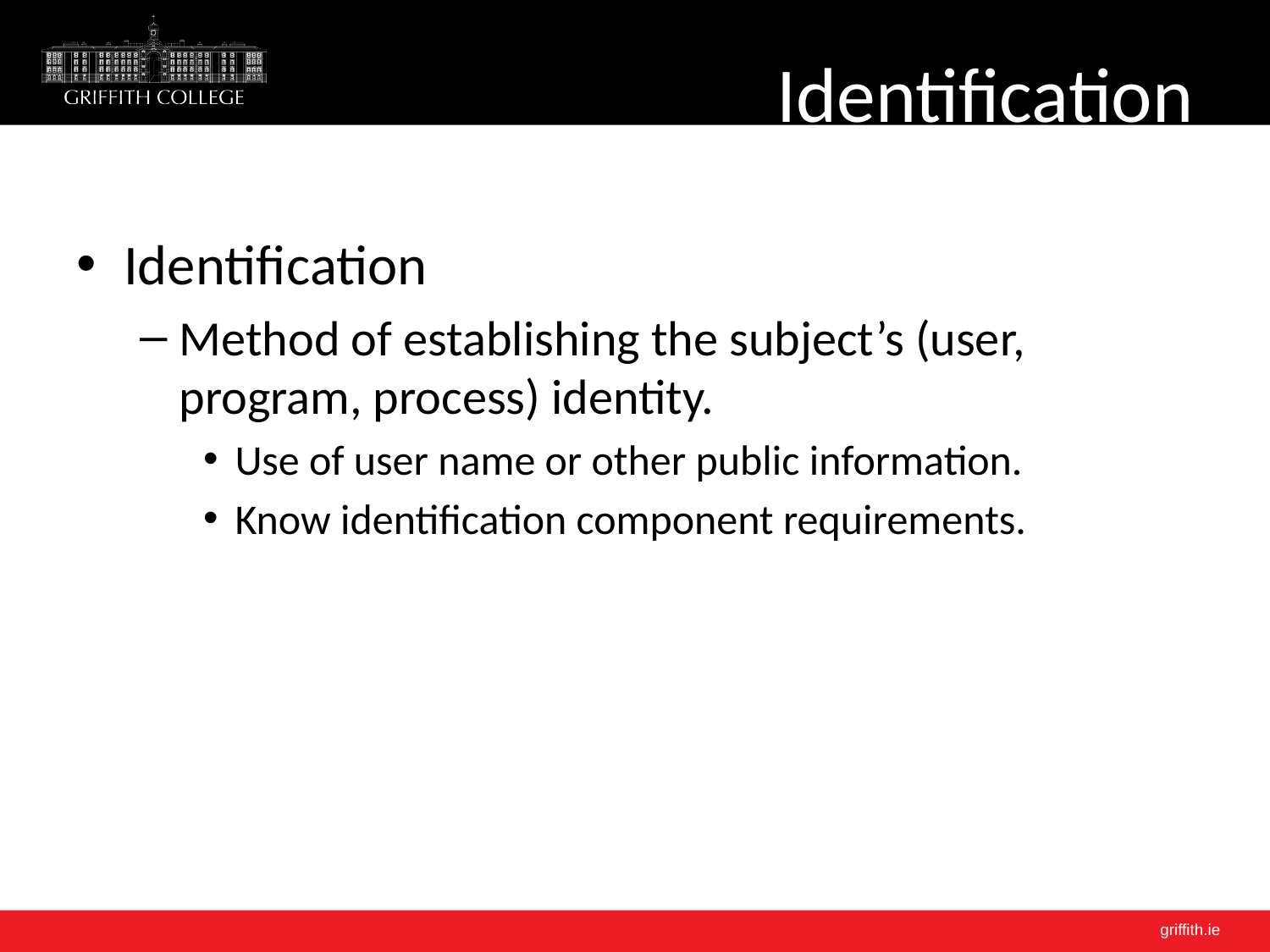

# Identification
Identification
Method of establishing the subject’s (user, program, process) identity.
Use of user name or other public information.
Know identification component requirements.